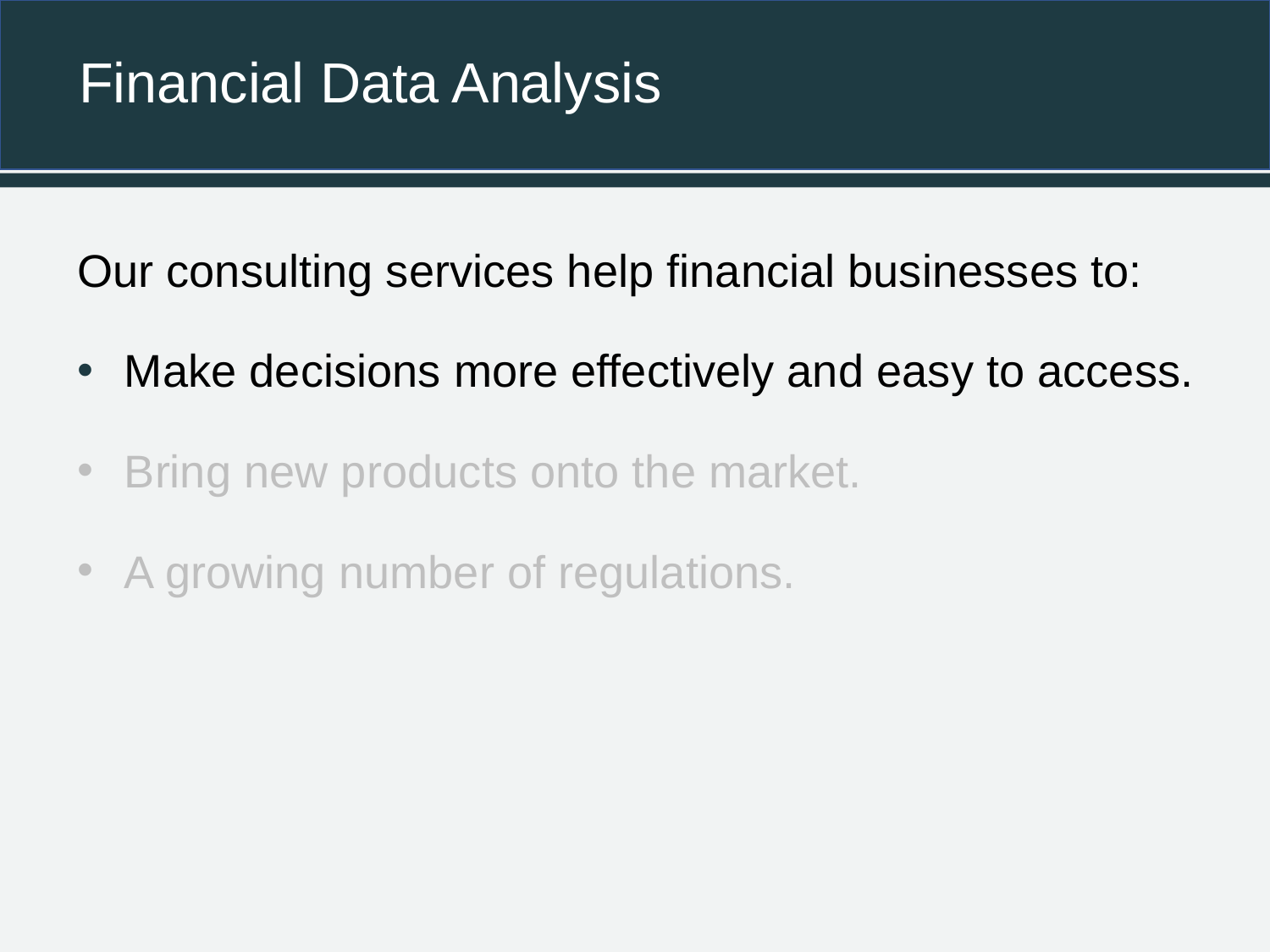

# Financial Data Analysis
Our consulting services help financial businesses to:
Make decisions more effectively and easy to access.
Bring new products onto the market.
A growing number of regulations.